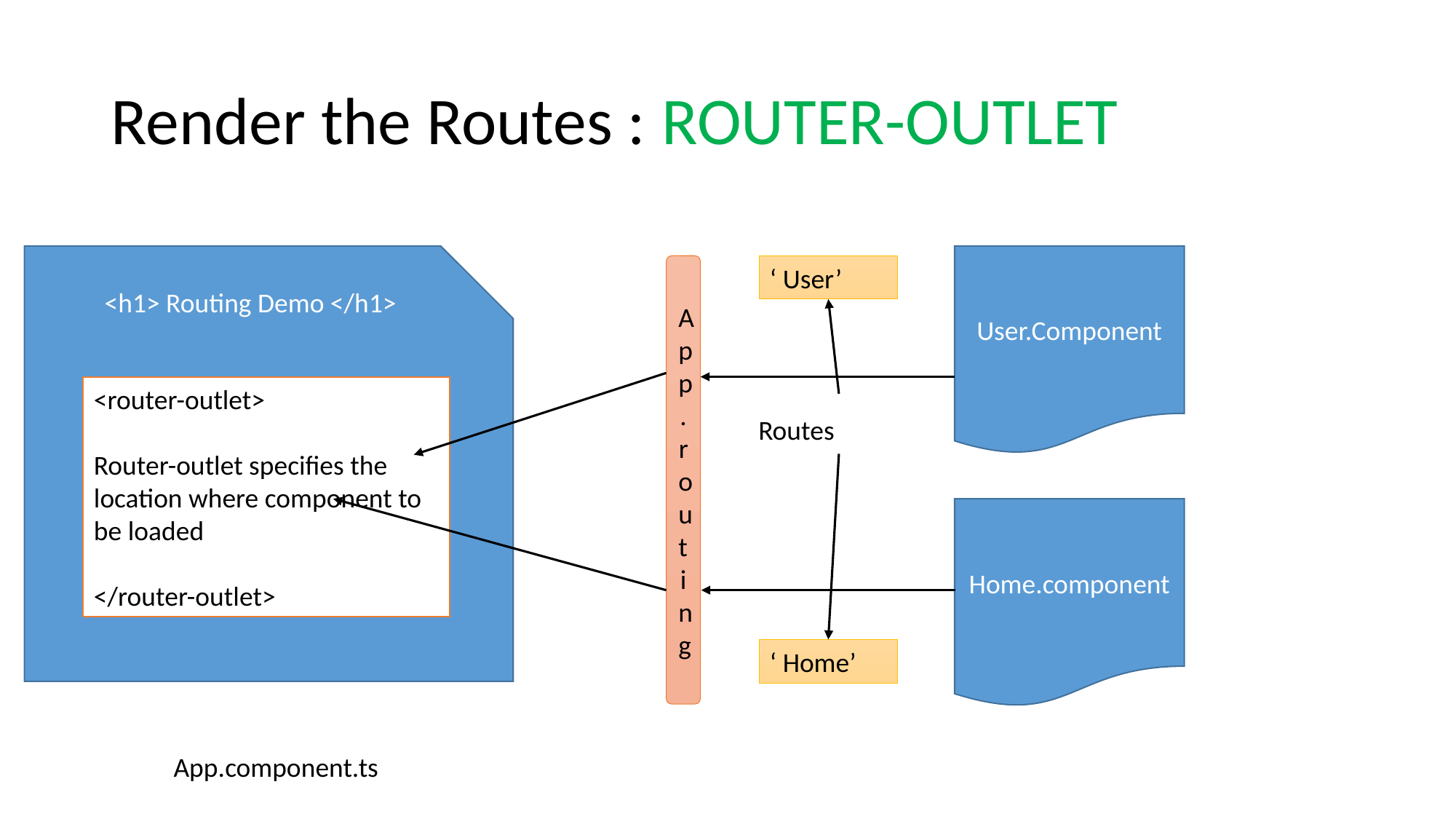

# Render the Routes : ROUTER-OUTLET

<h1> Routing Demo </h1>

User.Component
App.routing
‘ User’
<router-outlet>

Router-outlet specifies the location where component to be loaded

</router-outlet>
Routes
Home.component
‘ Home’
App.component.ts